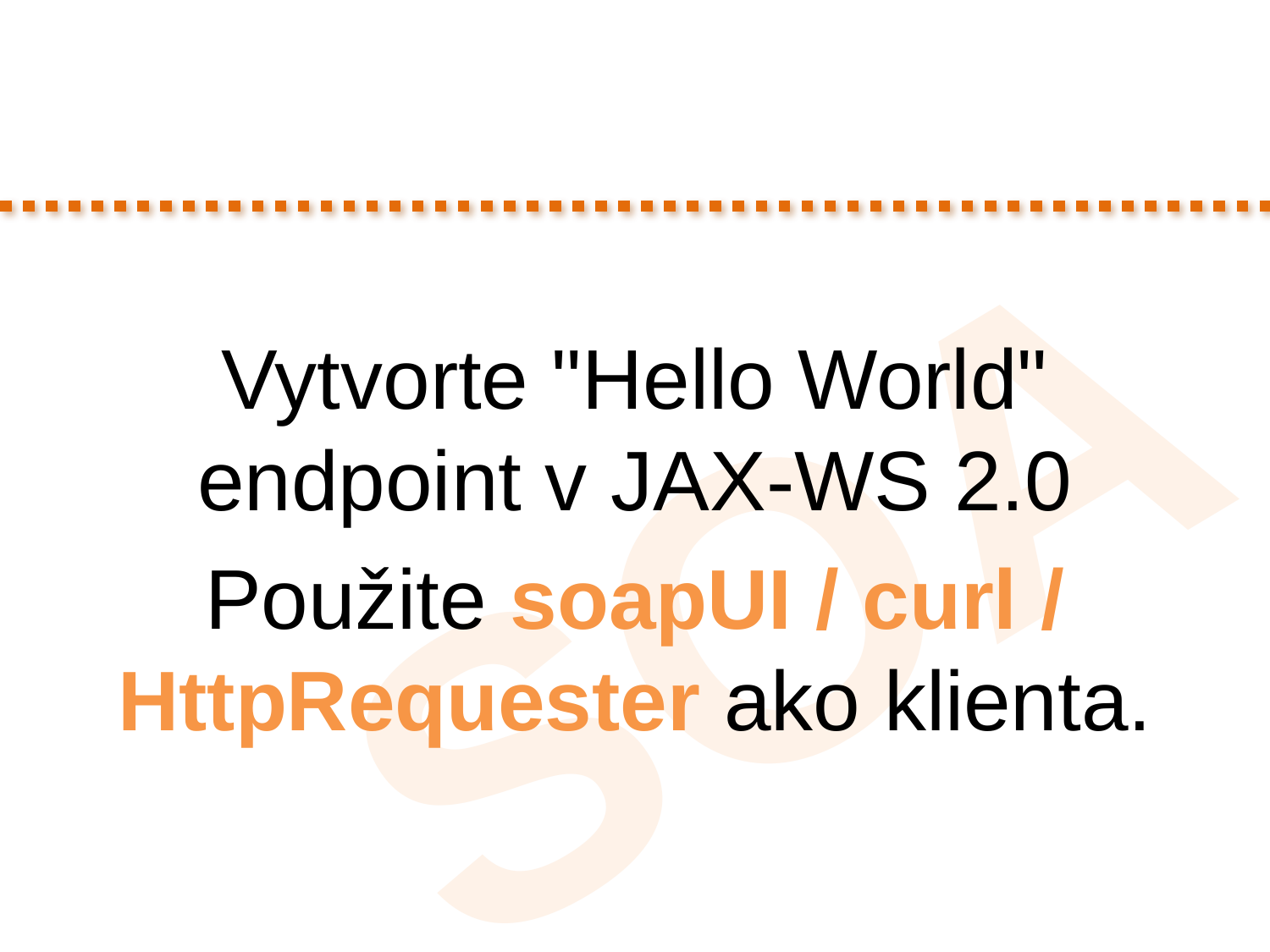

Vytvorte "Hello World" endpoint v JAX-WS 2.0
Použite soapUI / curl / HttpRequester ako klienta.